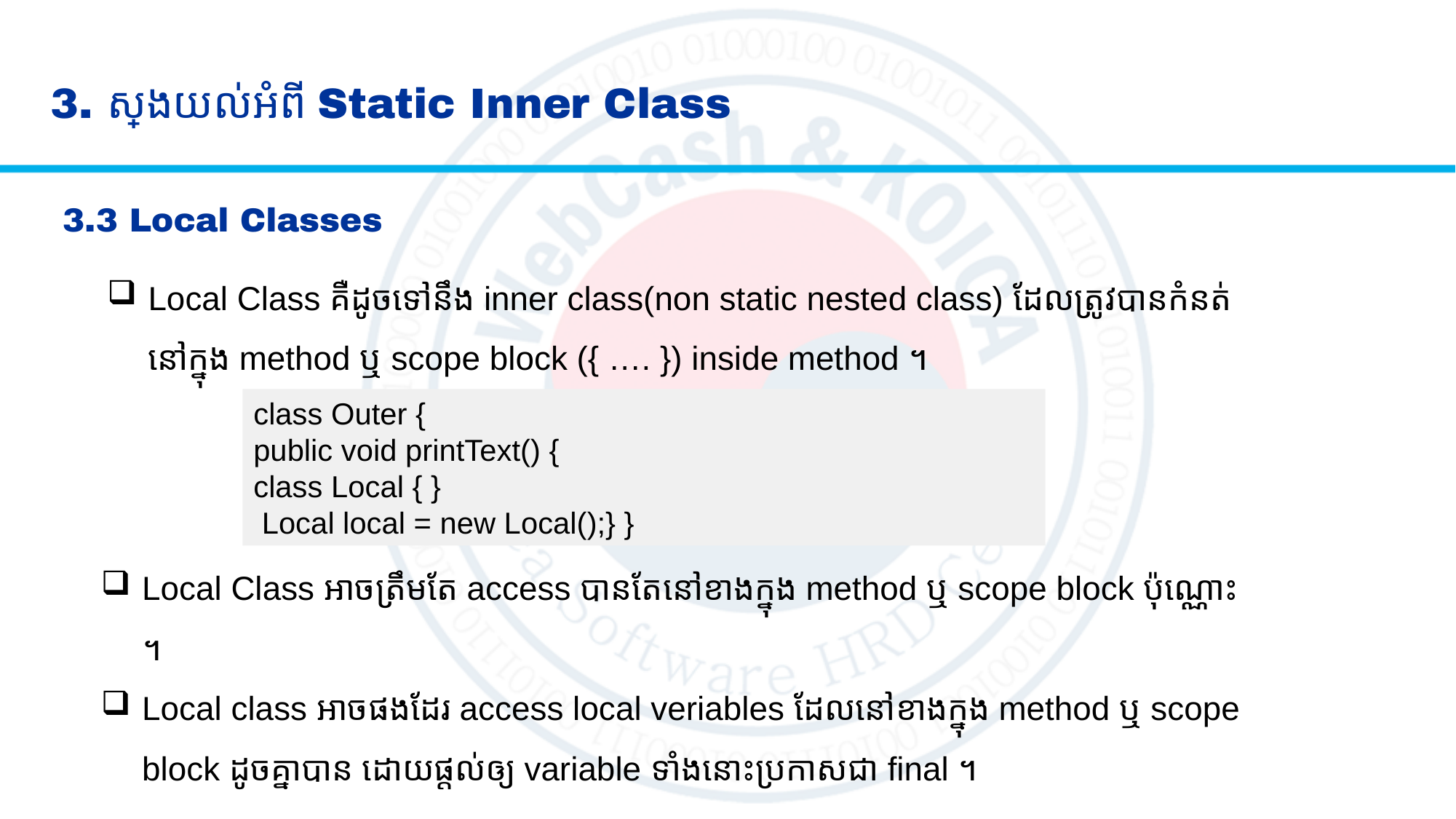

3. ស្វែងយល់អំពី Static Inner Class
3.3 Local Classes
Local Class គឺដូចទៅនឹង inner class(non static nested class) ដែលត្រូវបានកំនត់នៅក្នុង method ឬ scope block ({ …. }) inside method ។
class Outer {
public void printText() {
class Local { }
 Local local = new Local();} }
Local Class អាចត្រឹមតែ access បានតែនៅខាងក្នុង method ឬ scope block ប៉ុណ្ណោះ ។
Local class អាចផងដែរ access local veriables ដែលនៅខាងក្នុង method ឬ scope block ដូចគ្នាបាន ដោយផ្តល់ឲ្យ variable ទាំងនោះប្រកាសជា final ។